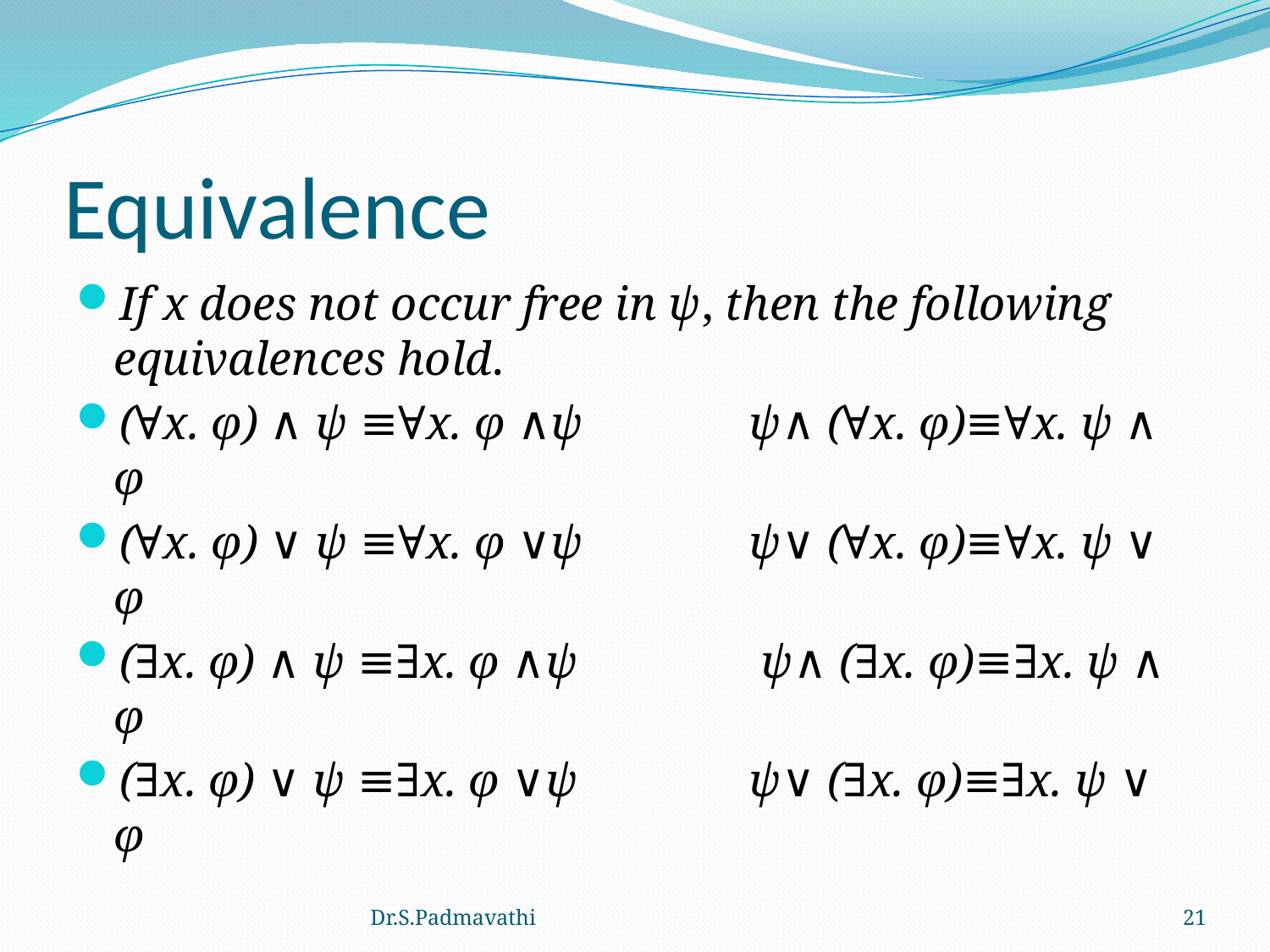

# Equivalence
If x does not occur free in ψ, then the following equivalences hold.
(∀x. φ) ∧ ψ ≡∀x. φ ∧ψ 		ψ∧ (∀x. φ)≡∀x. ψ ∧ φ
(∀x. φ) ∨ ψ ≡∀x. φ ∨ψ 		ψ∨ (∀x. φ)≡∀x. ψ ∨ φ
(∃x. φ) ∧ ψ ≡∃x. φ ∧ψ		 ψ∧ (∃x. φ)≡∃x. ψ ∧ φ
(∃x. φ) ∨ ψ ≡∃x. φ ∨ψ 		ψ∨ (∃x. φ)≡∃x. ψ ∨ φ
Dr.S.Padmavathi
21